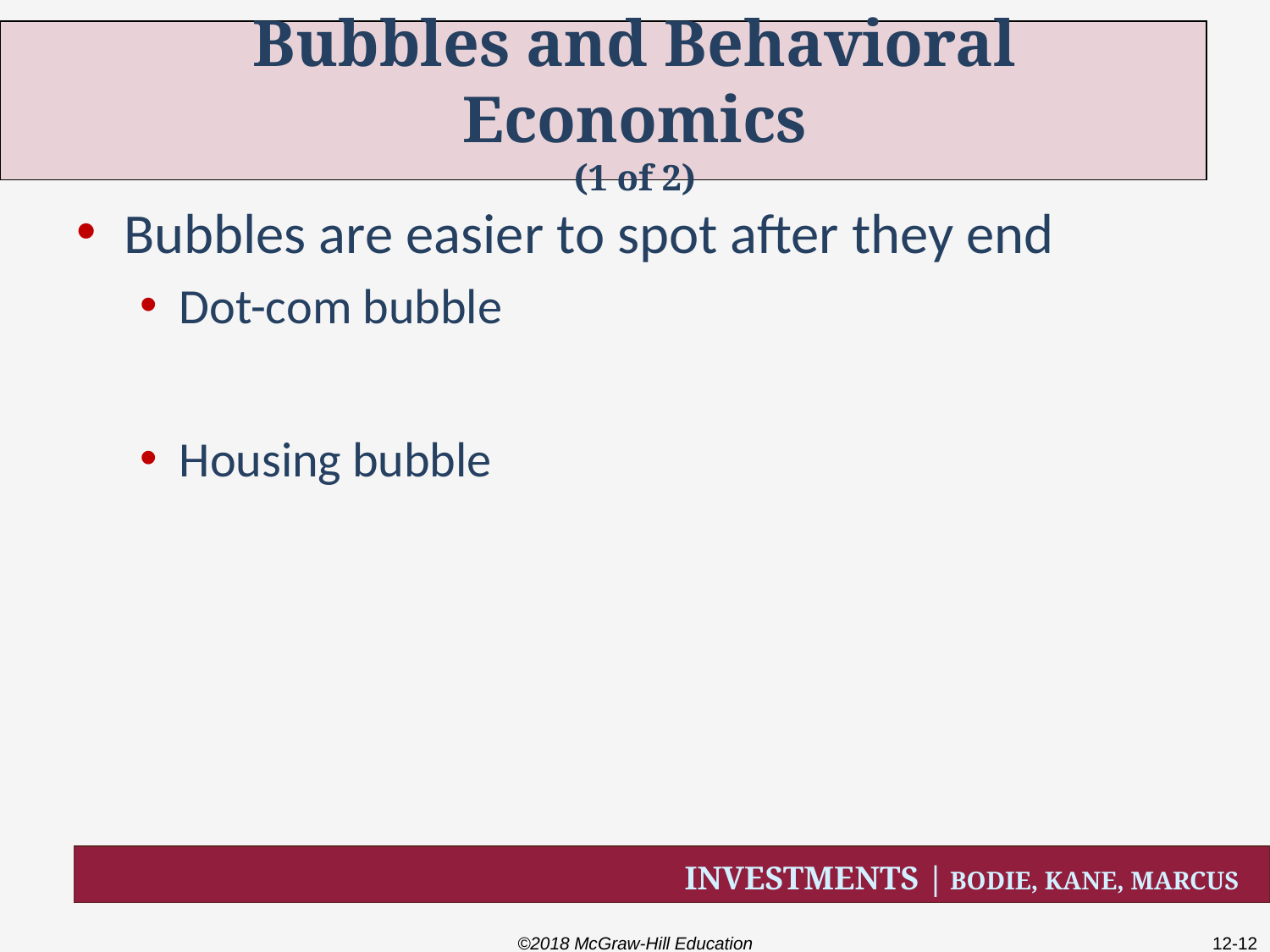

# Bubbles and Behavioral Economics (1 of 2)
Bubbles are easier to spot after they end
Dot-com bubble

Housing bubble
©2018 McGraw-Hill Education
12-12